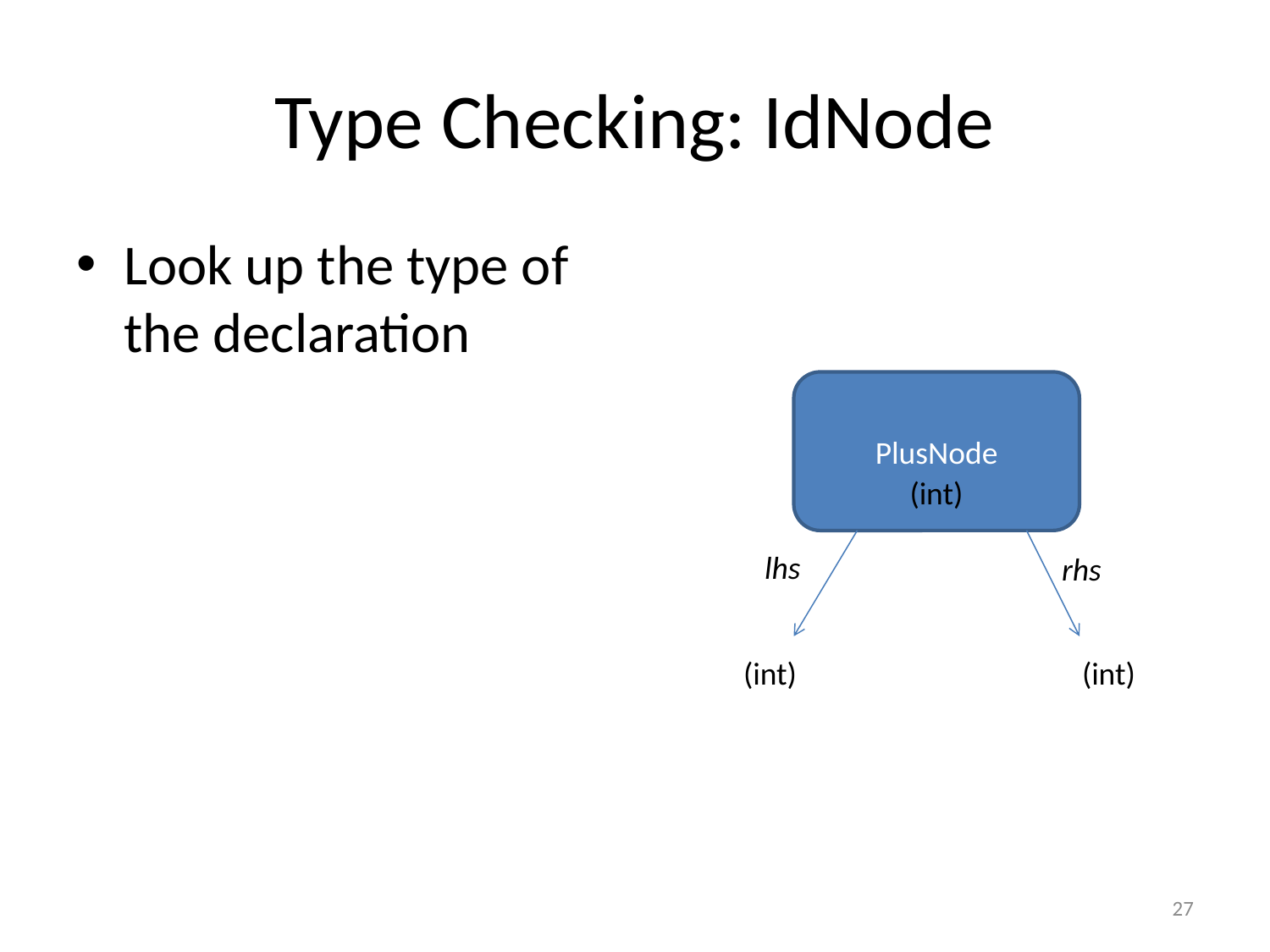

# Type Checking: IdNode
Look up the type of the declaration
PlusNode
(int)
lhs
rhs
(int)
(int)
27